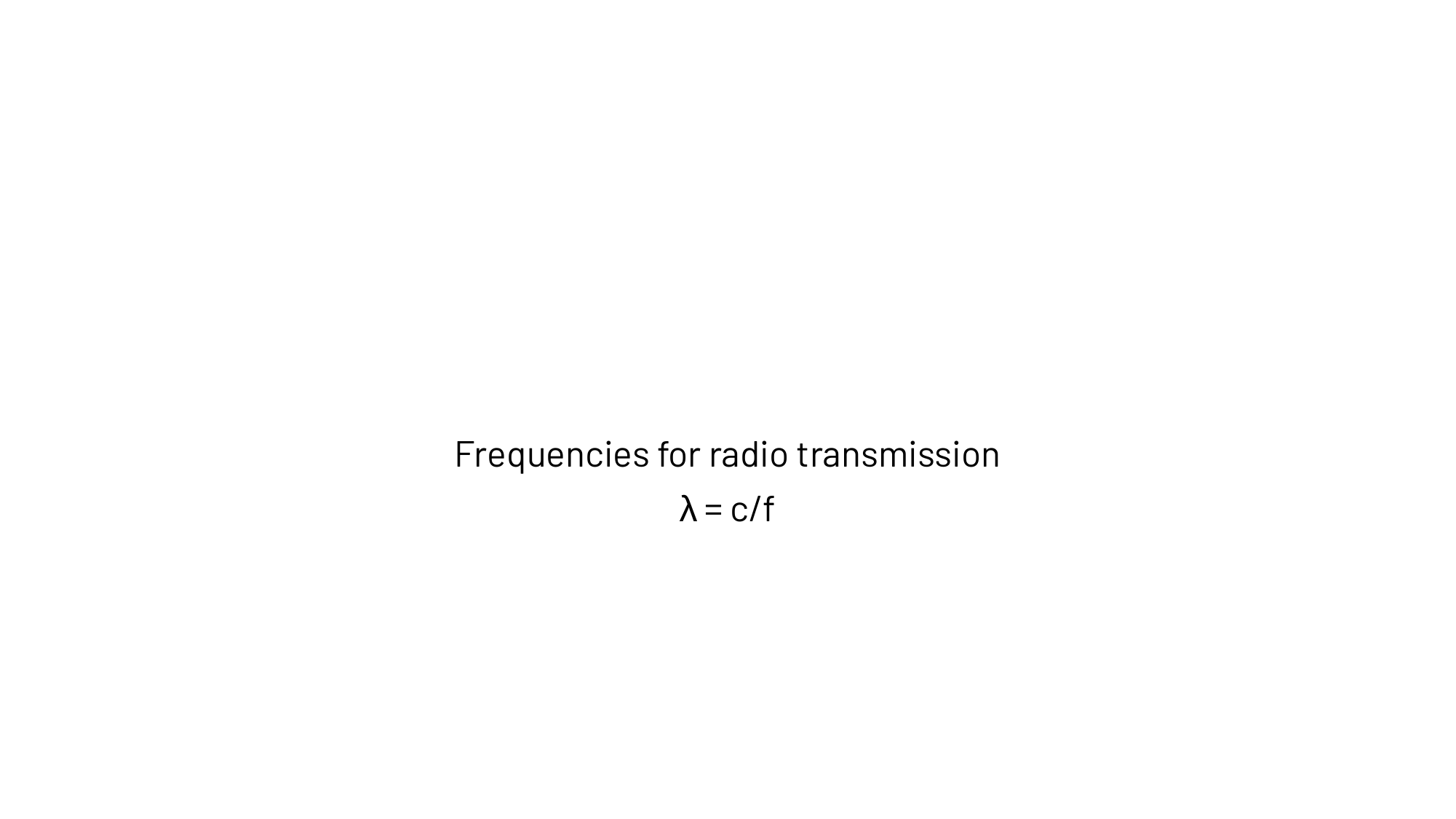

Frequencies for radio transmission
λ = c/f